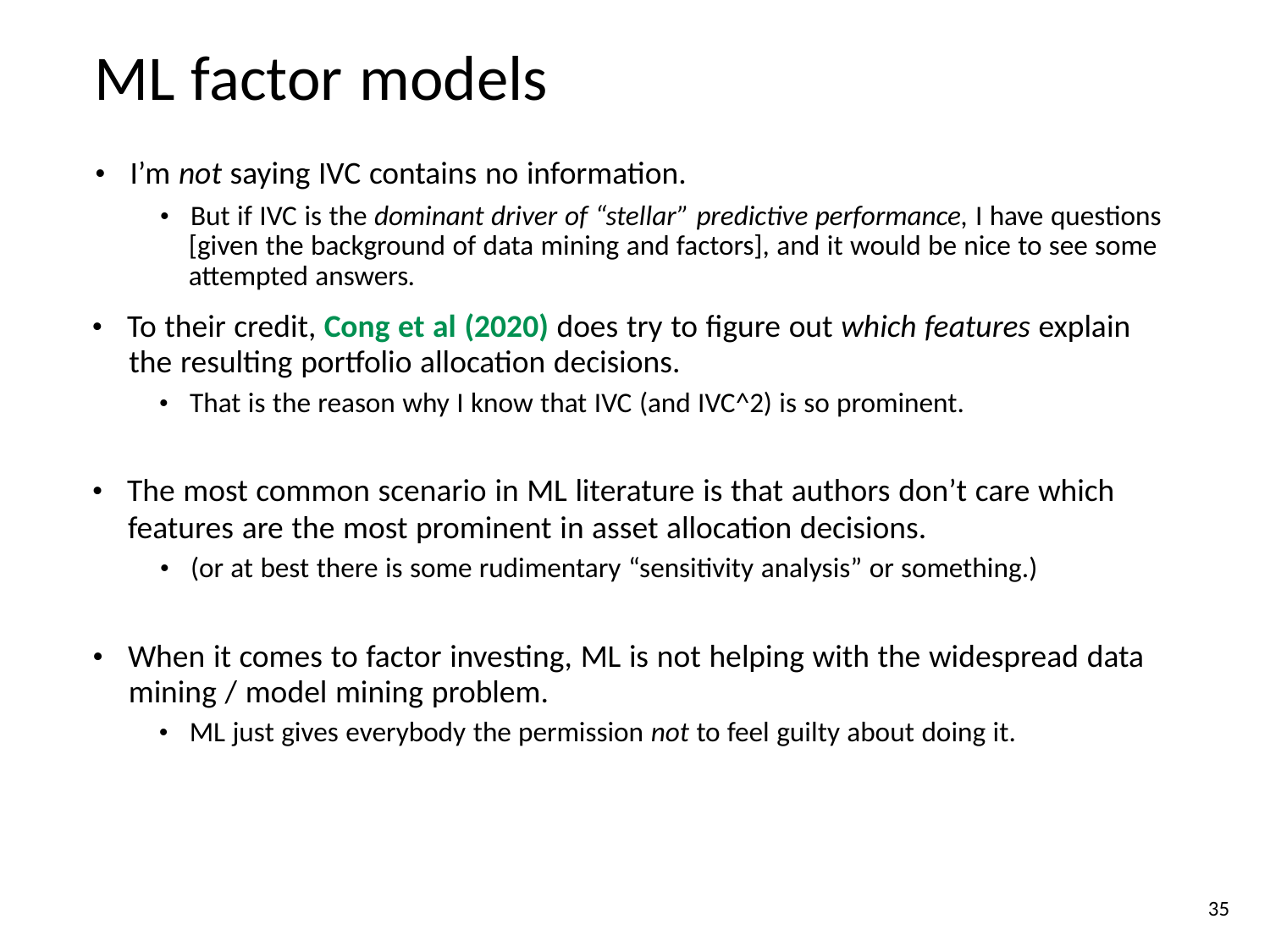

ML factor models
•   I’m not saying IVC contains no information.
•   But if IVC is the dominant driver of “stellar” predictive performance, I have questions
[given the background of data mining and factors], and it would be nice to see some
attempted answers.
•   To their credit, Cong et al (2020) does try to figure out which features explain
the resulting portfolio allocation decisions.
•   That is the reason why I know that IVC (and IVC^2) is so prominent.
•   The most common scenario in ML literature is that authors don’t care which
features are the most prominent in asset allocation decisions.
	•   (or at best there is some rudimentary “sensitivity analysis” or something.)
•   When it comes to factor investing, ML is not helping with the widespread data
mining / model mining problem.
•   ML just gives everybody the permission not to feel guilty about doing it.
35